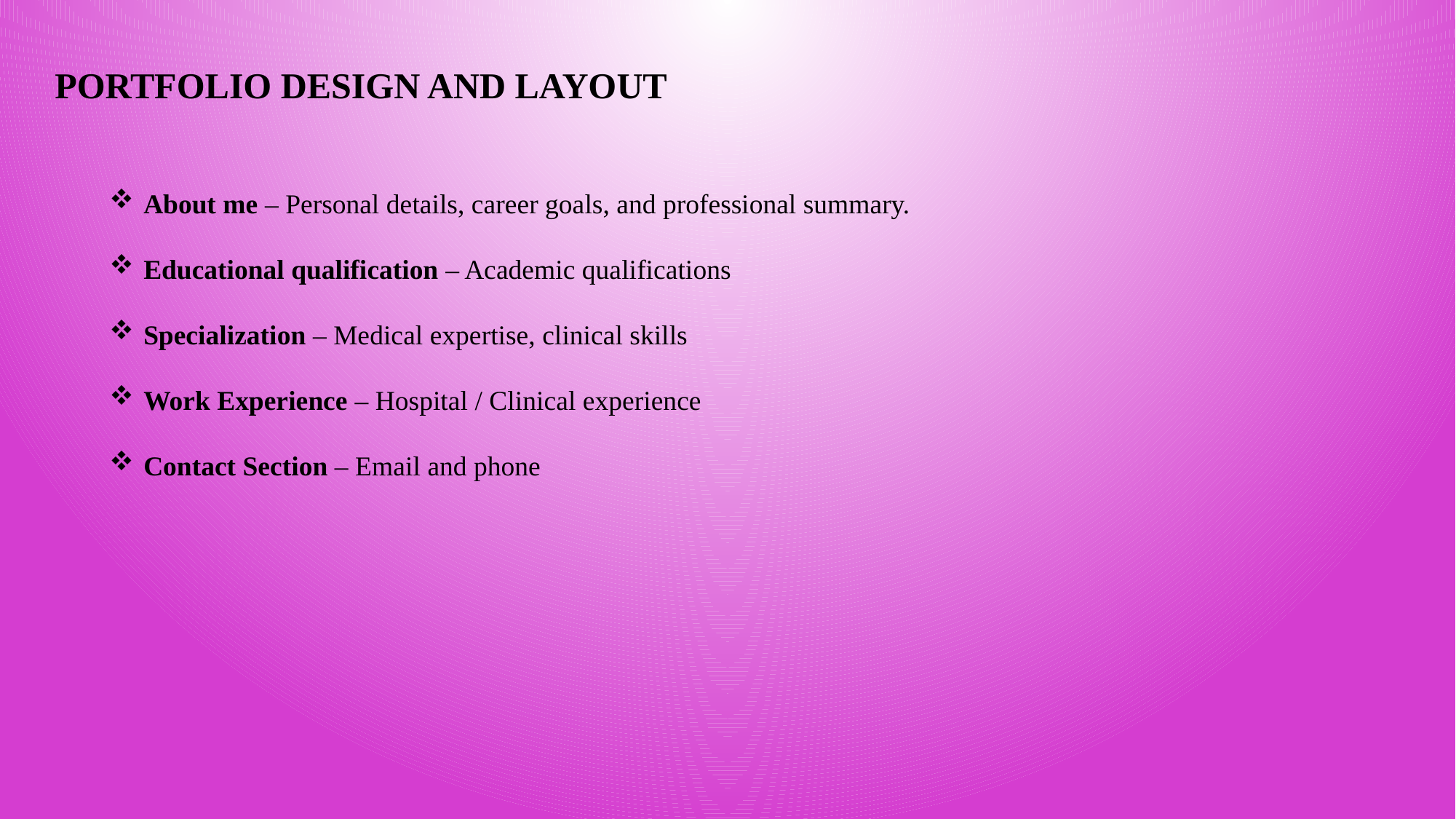

PORTFOLIO DESIGN AND LAYOUT
About me – Personal details, career goals, and professional summary.

Educational qualification – Academic qualifications

Specialization – Medical expertise, clinical skills

Work Experience – Hospital / Clinical experience

Contact Section – Email and phone